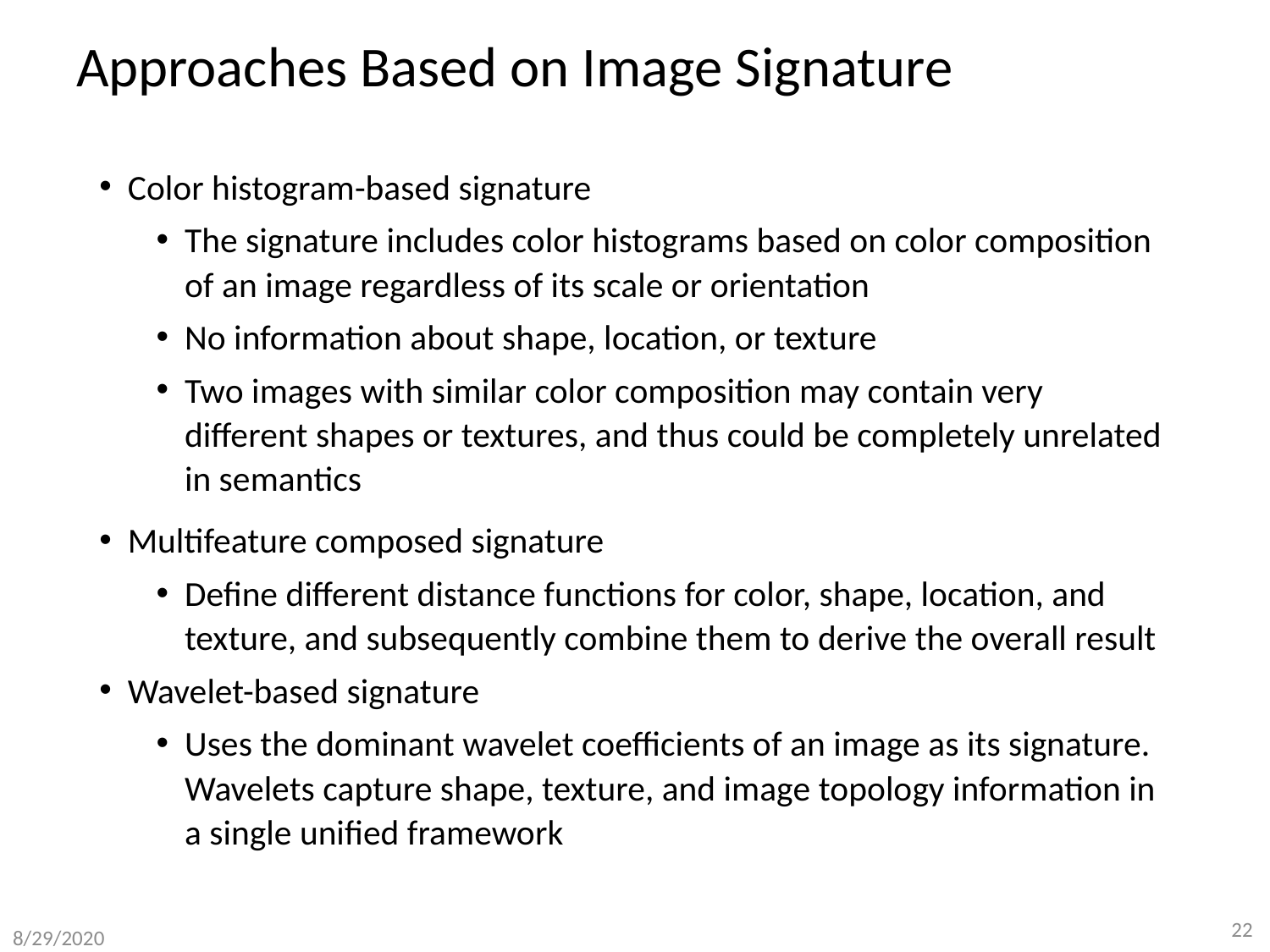

# Approaches Based on Image Signature
Color histogram-based signature
The signature includes color histograms based on color composition of an image regardless of its scale or orientation
No information about shape, location, or texture
Two images with similar color composition may contain very different shapes or textures, and thus could be completely unrelated in semantics
Multifeature composed signature
Define different distance functions for color, shape, location, and texture, and subsequently combine them to derive the overall result
Wavelet-based signature
Uses the dominant wavelet coefficients of an image as its signature. Wavelets capture shape, texture, and image topology information in a single unified framework

22
8/29/2020